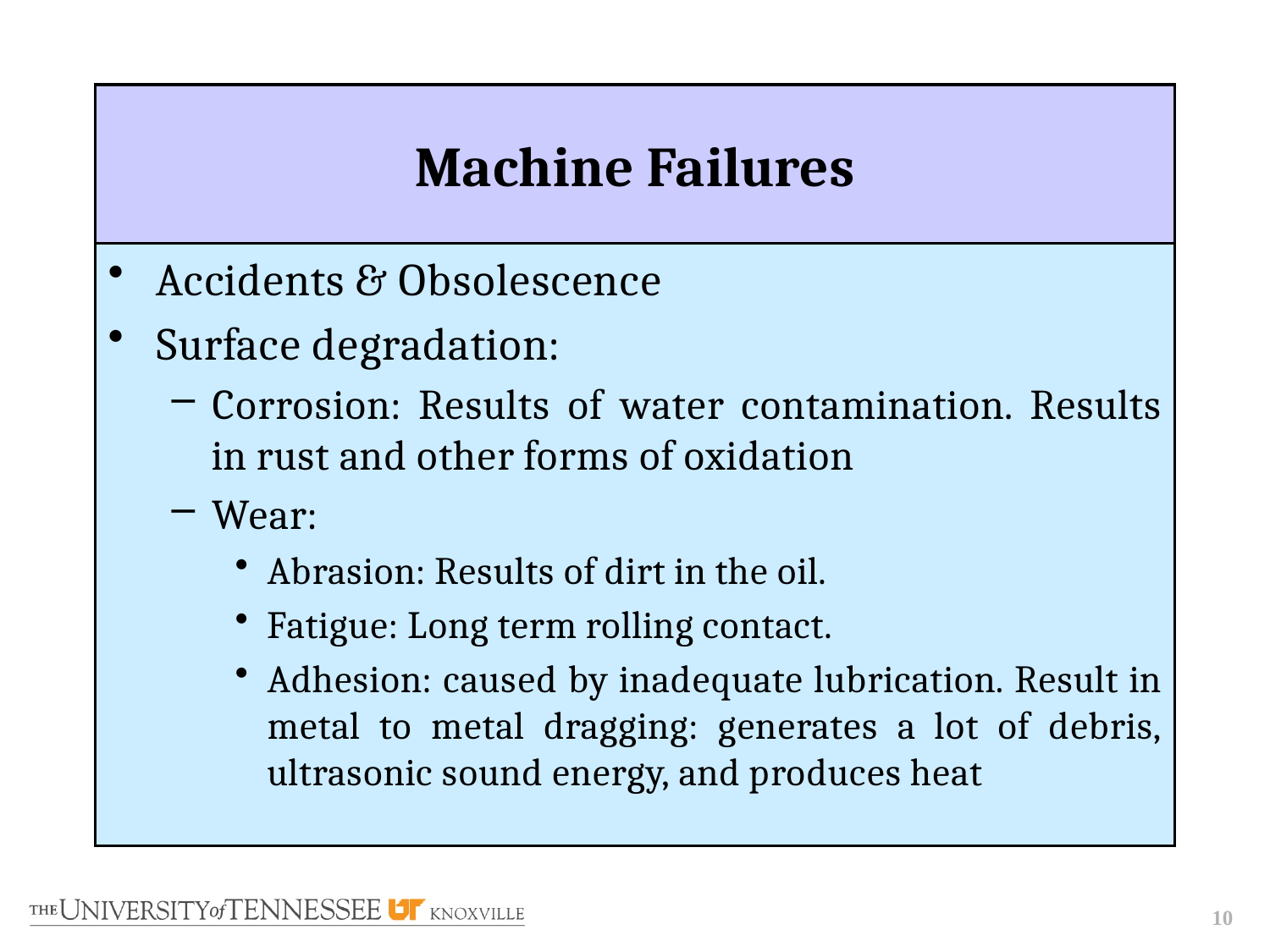

# Machine Failures
Accidents & Obsolescence
Surface degradation:
Corrosion: Results of water contamination. Results in rust and other forms of oxidation
Wear:
Abrasion: Results of dirt in the oil.
Fatigue: Long term rolling contact.
Adhesion: caused by inadequate lubrication. Result in metal to metal dragging: generates a lot of debris, ultrasonic sound energy, and produces heat

10